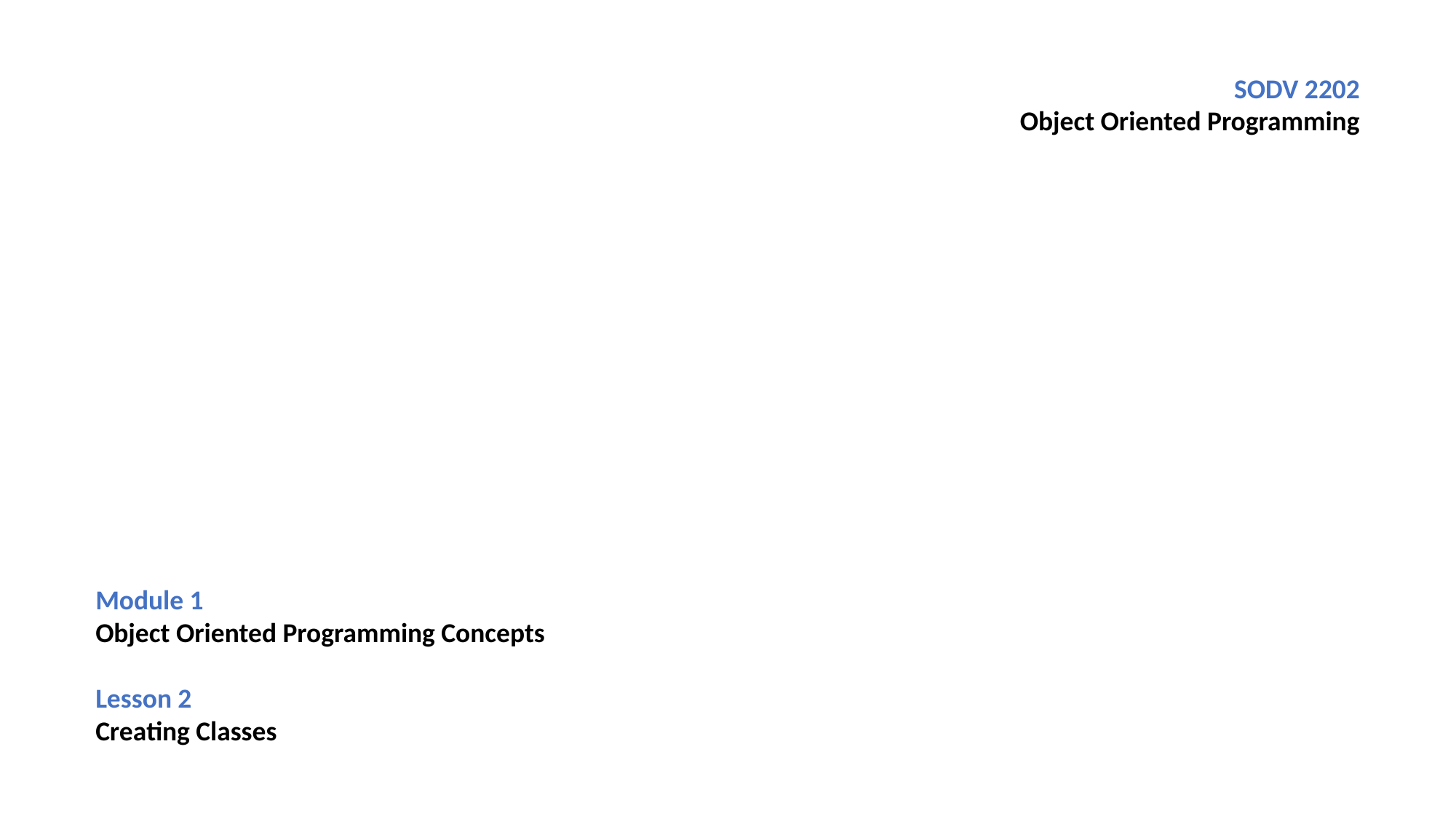

SODV 2202
Object Oriented Programming
Module 1
Object Oriented Programming Concepts

Lesson 2
Creating Classes